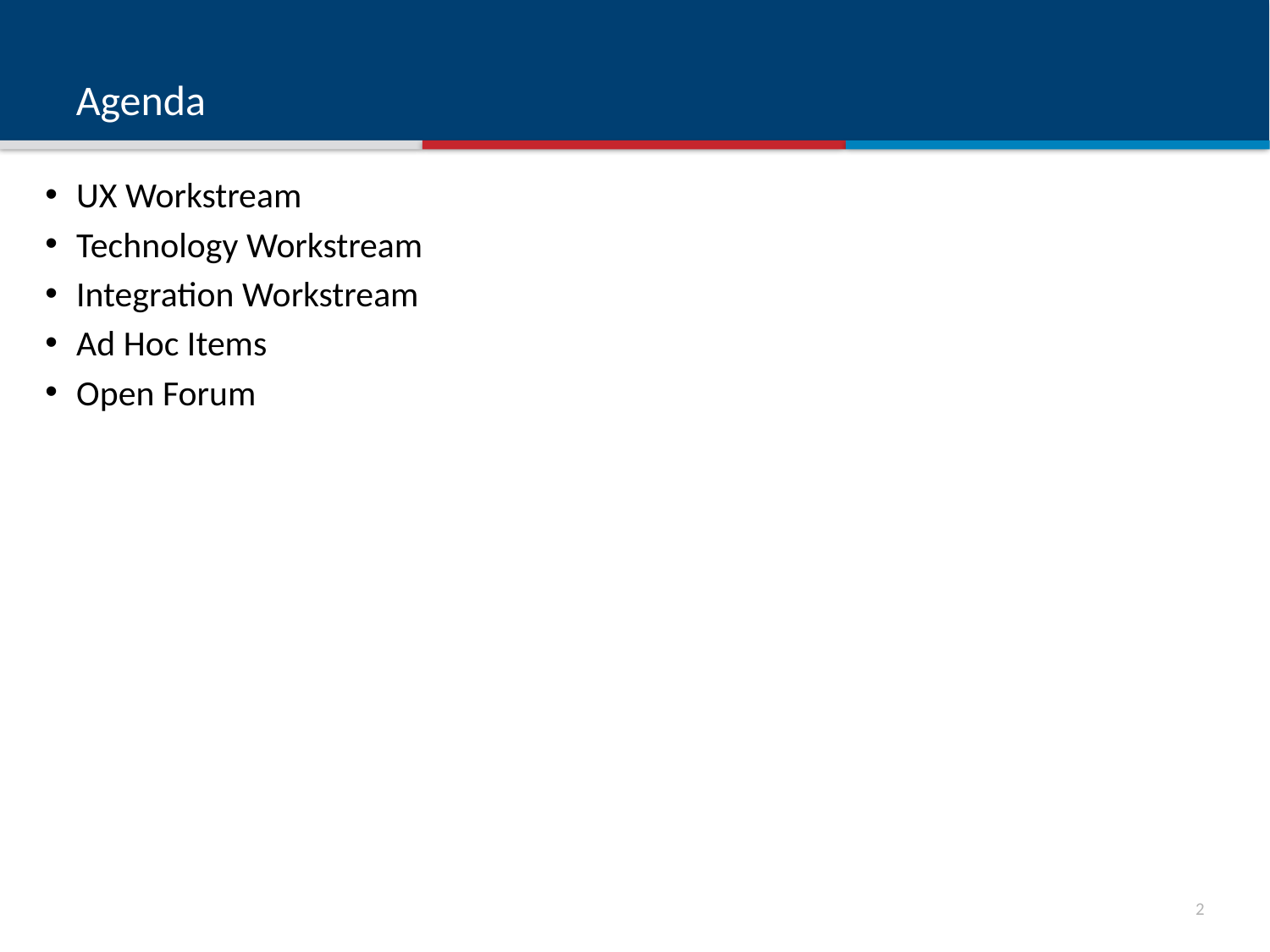

# Agenda
UX Workstream
Technology Workstream
Integration Workstream
Ad Hoc Items
Open Forum

2